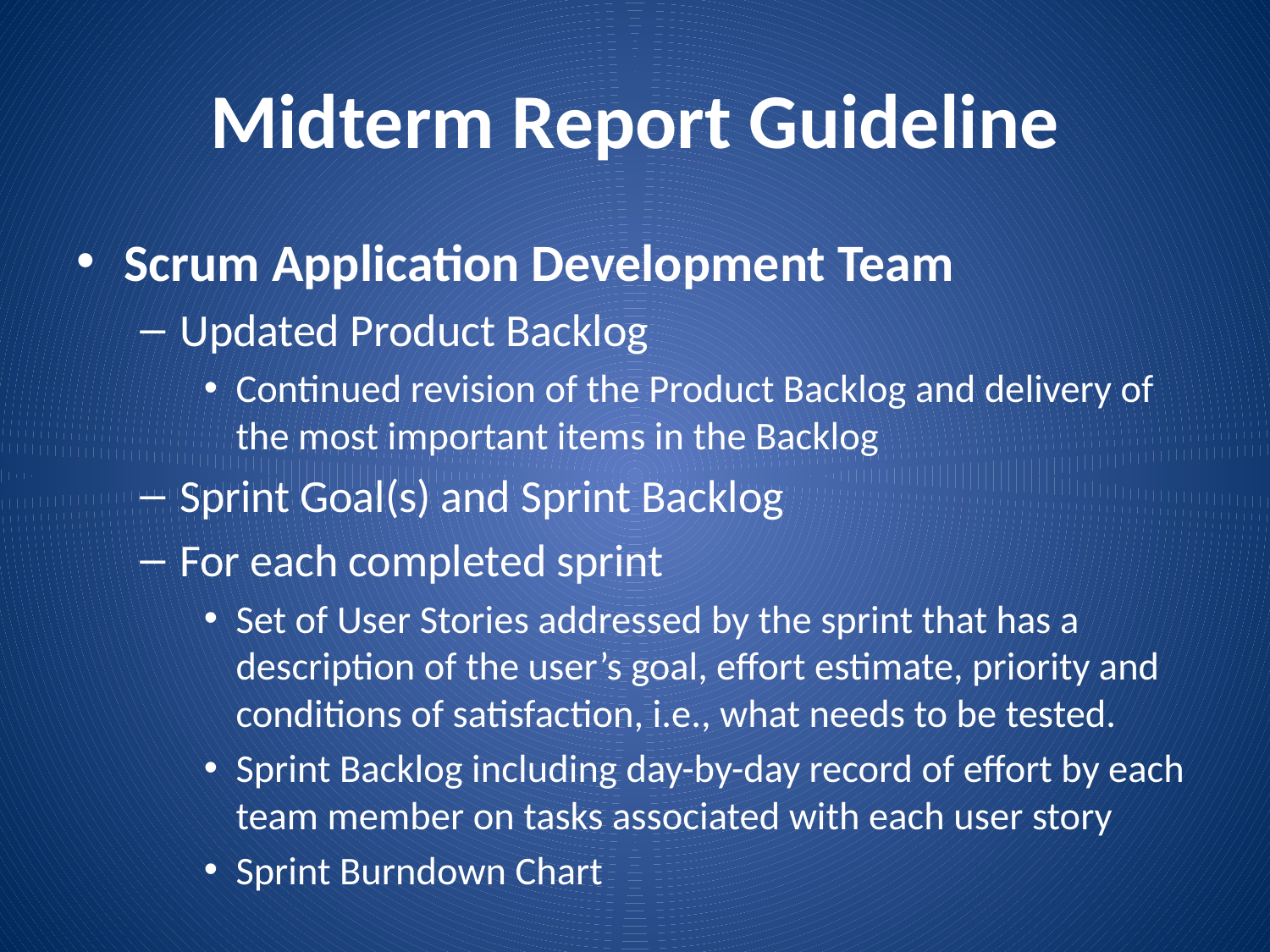

# Midterm Report Guideline
Scrum Application Development Team
Updated Product Backlog
Continued revision of the Product Backlog and delivery of the most important items in the Backlog
Sprint Goal(s) and Sprint Backlog
For each completed sprint
Set of User Stories addressed by the sprint that has a description of the user’s goal, effort estimate, priority and conditions of satisfaction, i.e., what needs to be tested.
Sprint Backlog including day-by-day record of effort by each team member on tasks associated with each user story
Sprint Burndown Chart